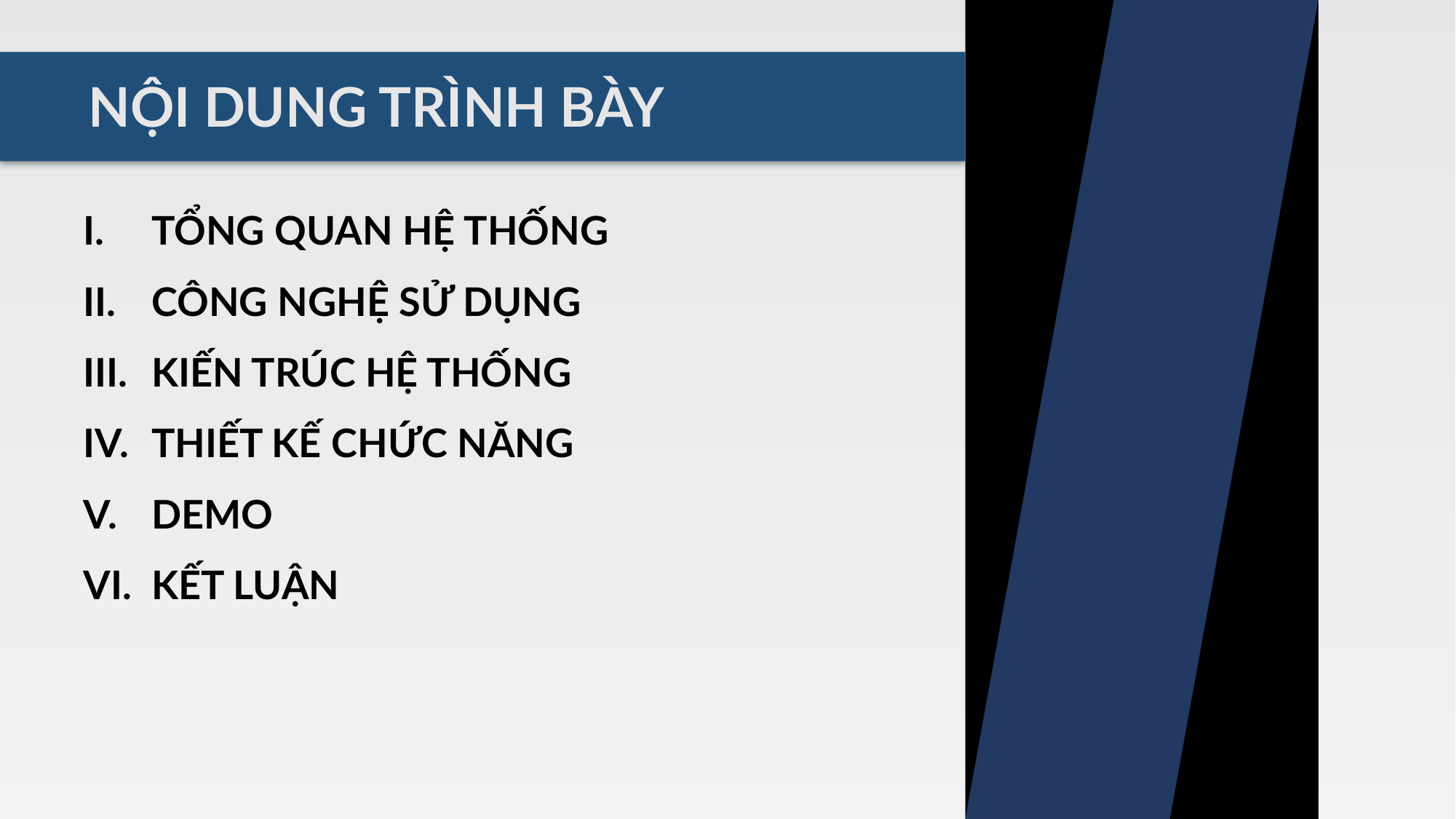

NỘI DUNG TRÌNH BÀY
TỔNG QUAN HỆ THỐNG
CÔNG NGHỆ SỬ DỤNG
KIẾN TRÚC HỆ THỐNG
THIẾT KẾ CHỨC NĂNG
DEMO
KẾT LUẬN